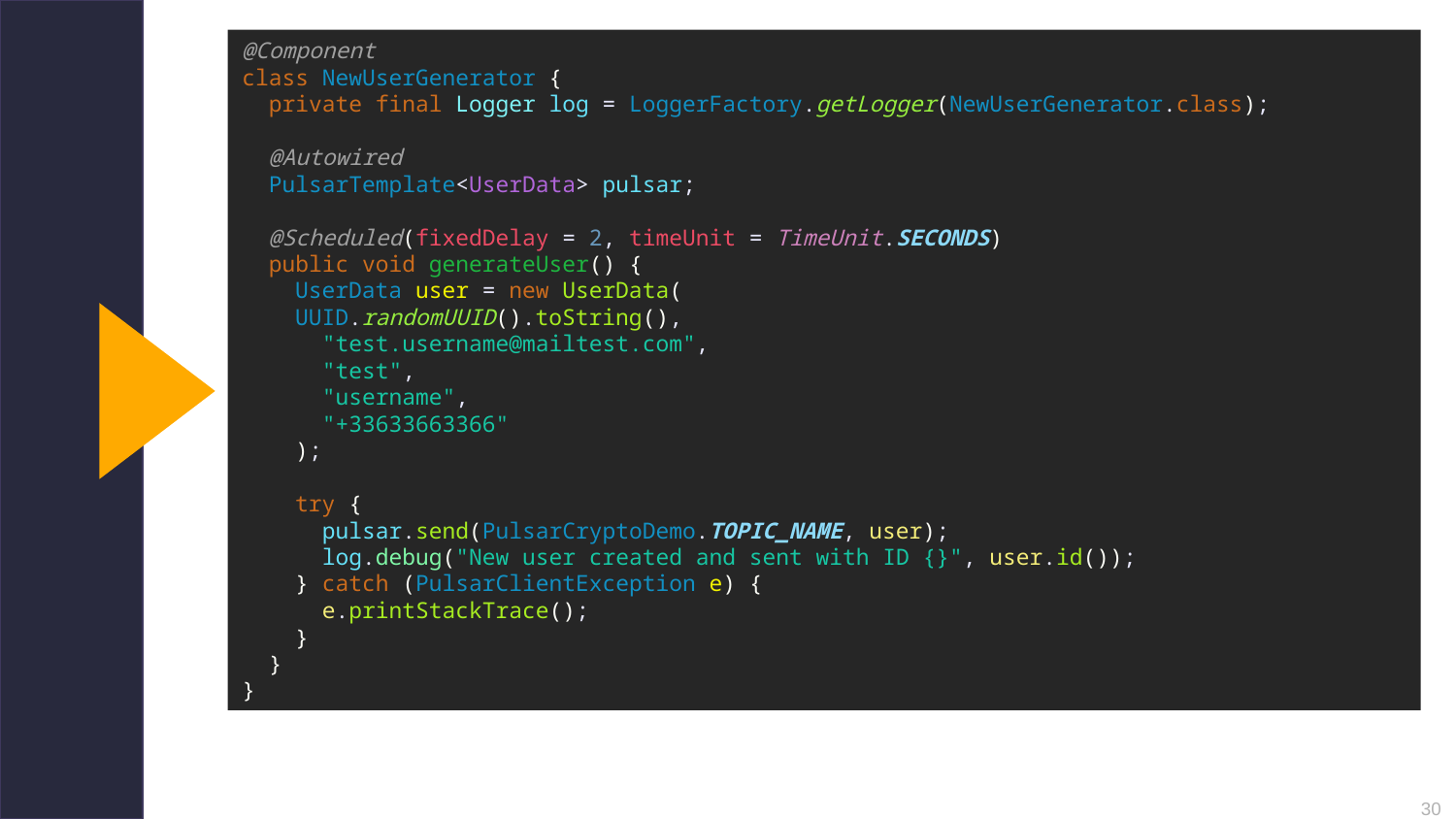

@Component
class NewUserGenerator {
  private final Logger log = LoggerFactory.getLogger(NewUserGenerator.class);
  @Autowired
  PulsarTemplate<UserData> pulsar;
  @Scheduled(fixedDelay = 2, timeUnit = TimeUnit.SECONDS)
  public void generateUser() {
    UserData user = new UserData(
    UUID.randomUUID().toString(),
      "test.username@mailtest.com",
      "test",
      "username",
      "+33633663366"
    );
    try {
      pulsar.send(PulsarCryptoDemo.TOPIC_NAME, user);
      log.debug("New user created and sent with ID {}", user.id());
    } catch (PulsarClientException e) {
      e.printStackTrace();
    }
  }
}
30